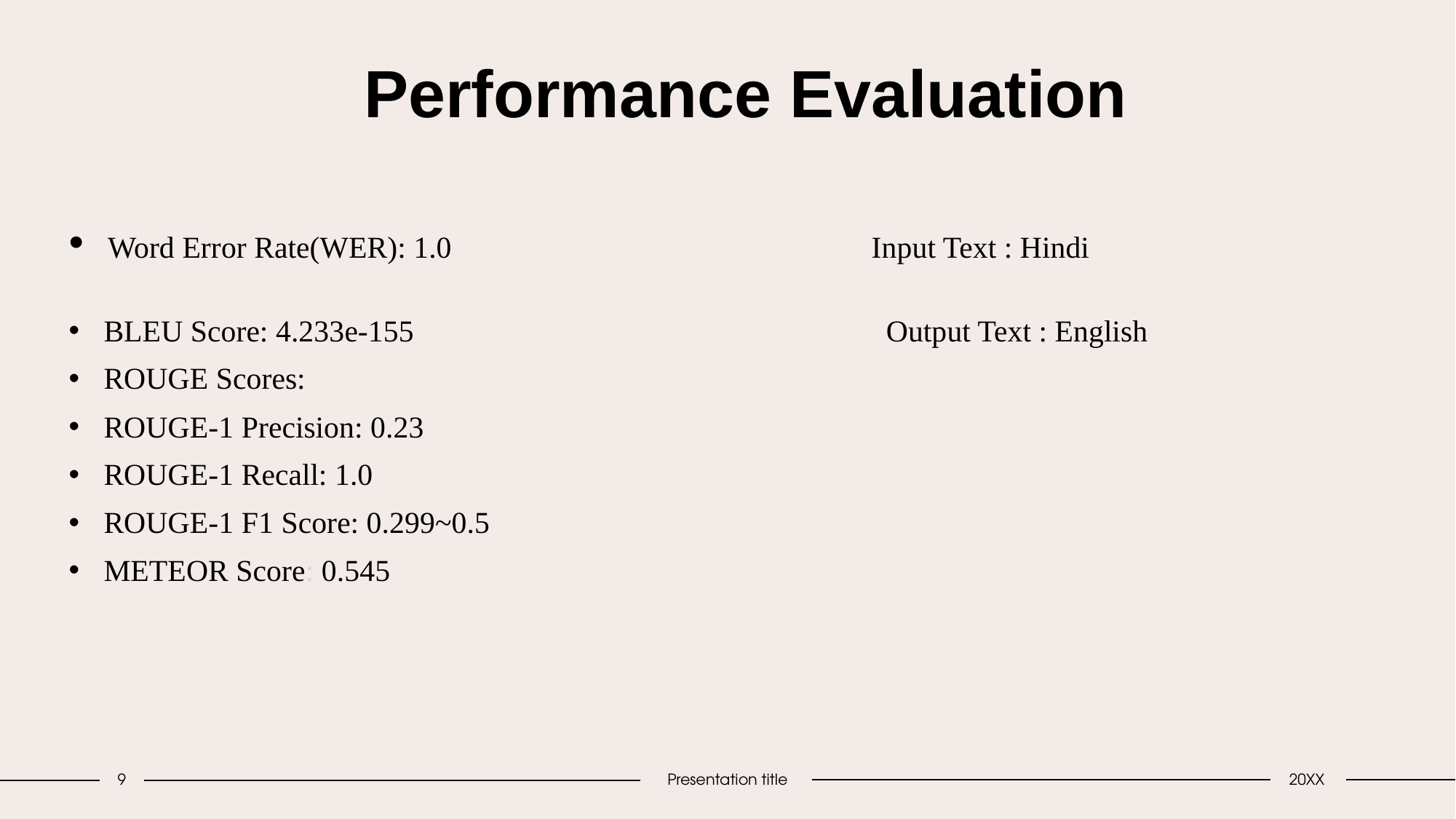

# Performance Evaluation
 Word Error Rate(WER): 1.0                                                       Input Text : Hindi
 BLEU Score: 4.233e-155  		                                Output Text : English
 ROUGE Scores:
 ROUGE-1 Precision: 0.23
 ROUGE-1 Recall: 1.0
 ROUGE-1 F1 Score: 0.299~0.5
 METEOR Score: 0.545

9
Presentation title
20XX